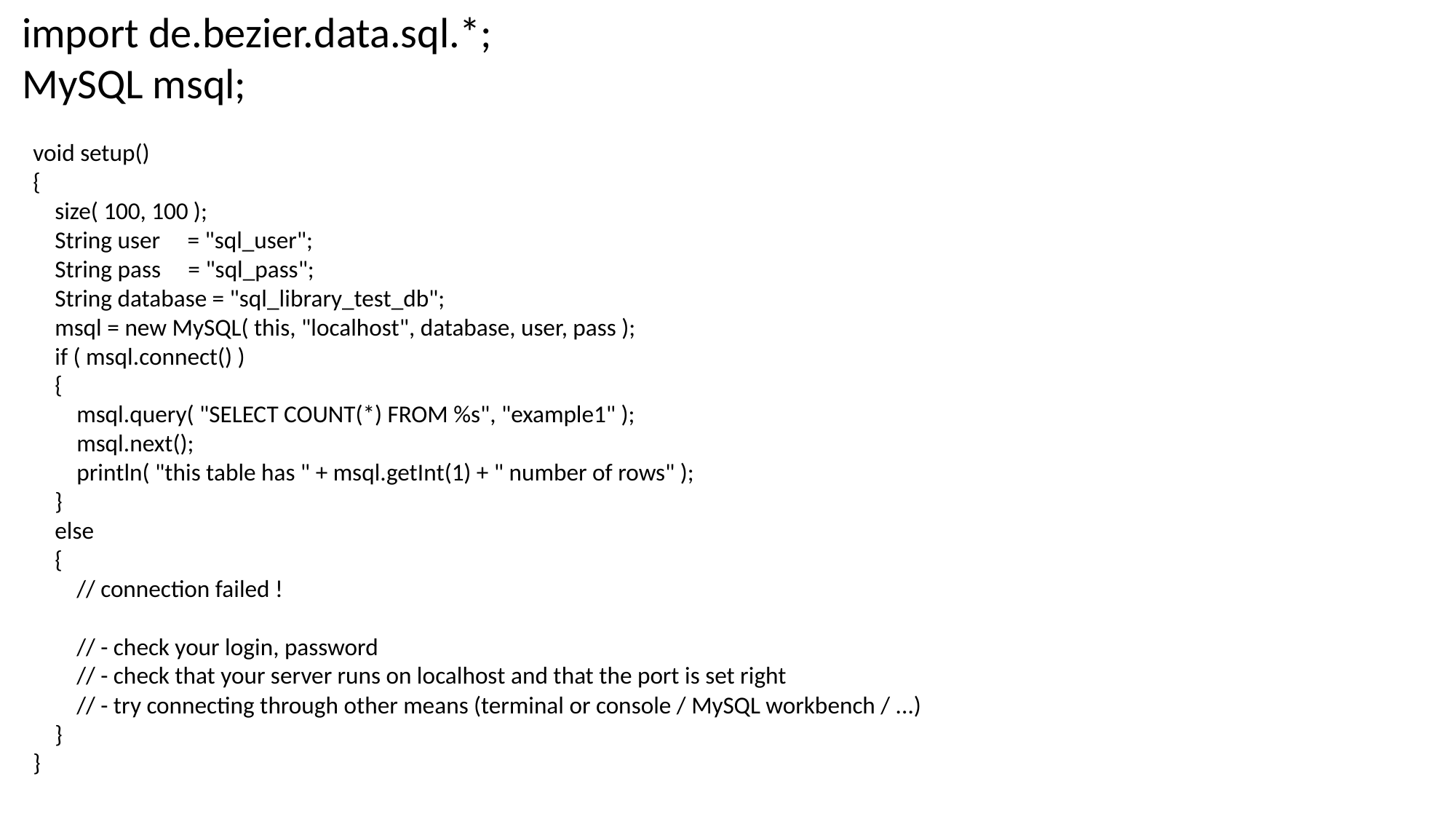

import de.bezier.data.sql.*;
MySQL msql;
void setup()
{
    size( 100, 100 );
    String user     = "sql_user";
    String pass     = "sql_pass";
    String database = "sql_library_test_db";
    msql = new MySQL( this, "localhost", database, user, pass );
    if ( msql.connect() )
    {
        msql.query( "SELECT COUNT(*) FROM %s", "example1" );
        msql.next();
        println( "this table has " + msql.getInt(1) + " number of rows" );
    }
    else
    {
        // connection failed !

        // - check your login, password
        // - check that your server runs on localhost and that the port is set right
        // - try connecting through other means (terminal or console / MySQL workbench / ...)
    }
}